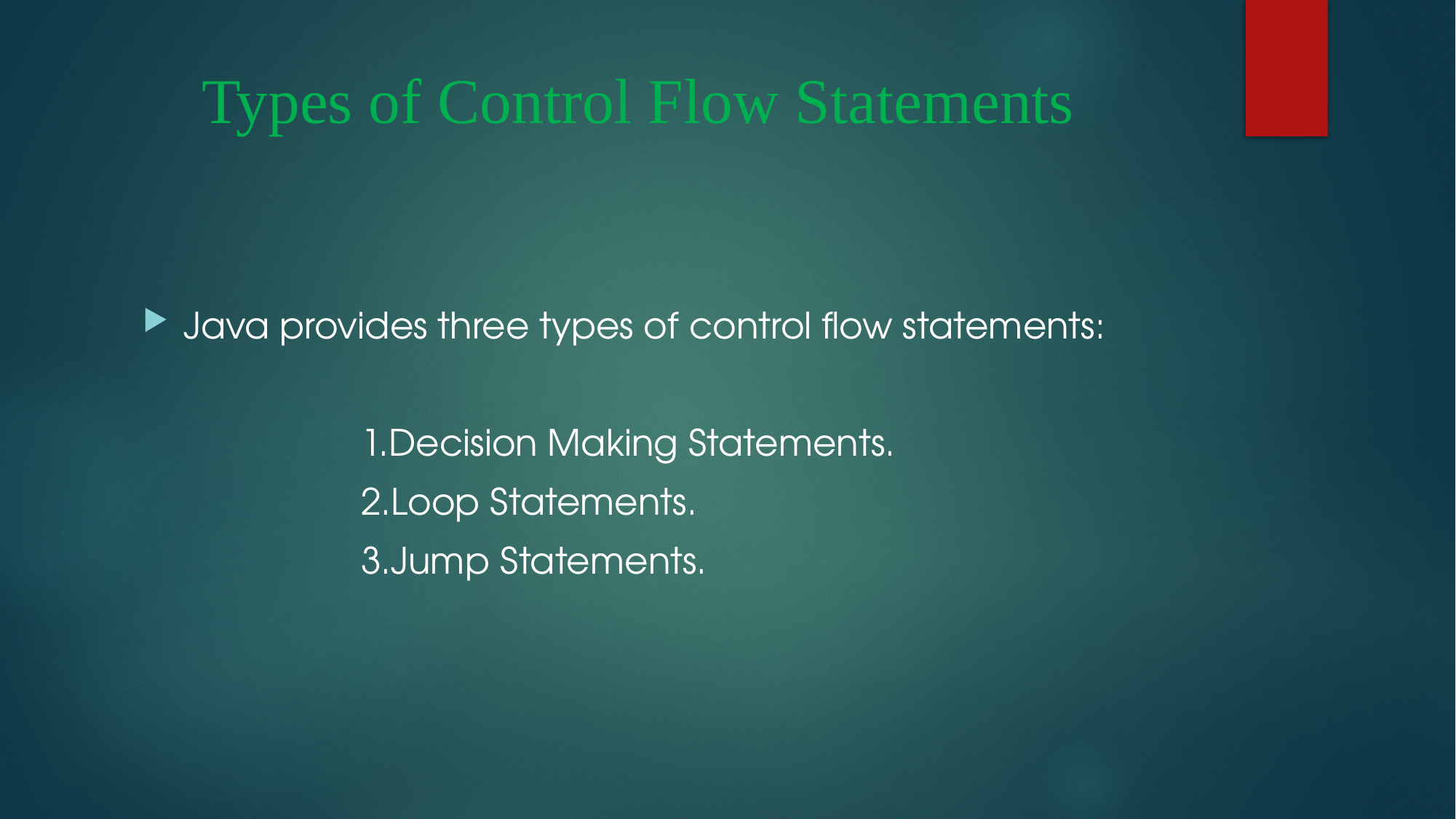

# Types of Control Flow Statements

Java provides three types of control flow statements:

		1.Decision Making Statements.
		2.Loop Statements.
		3.Jump Statements.